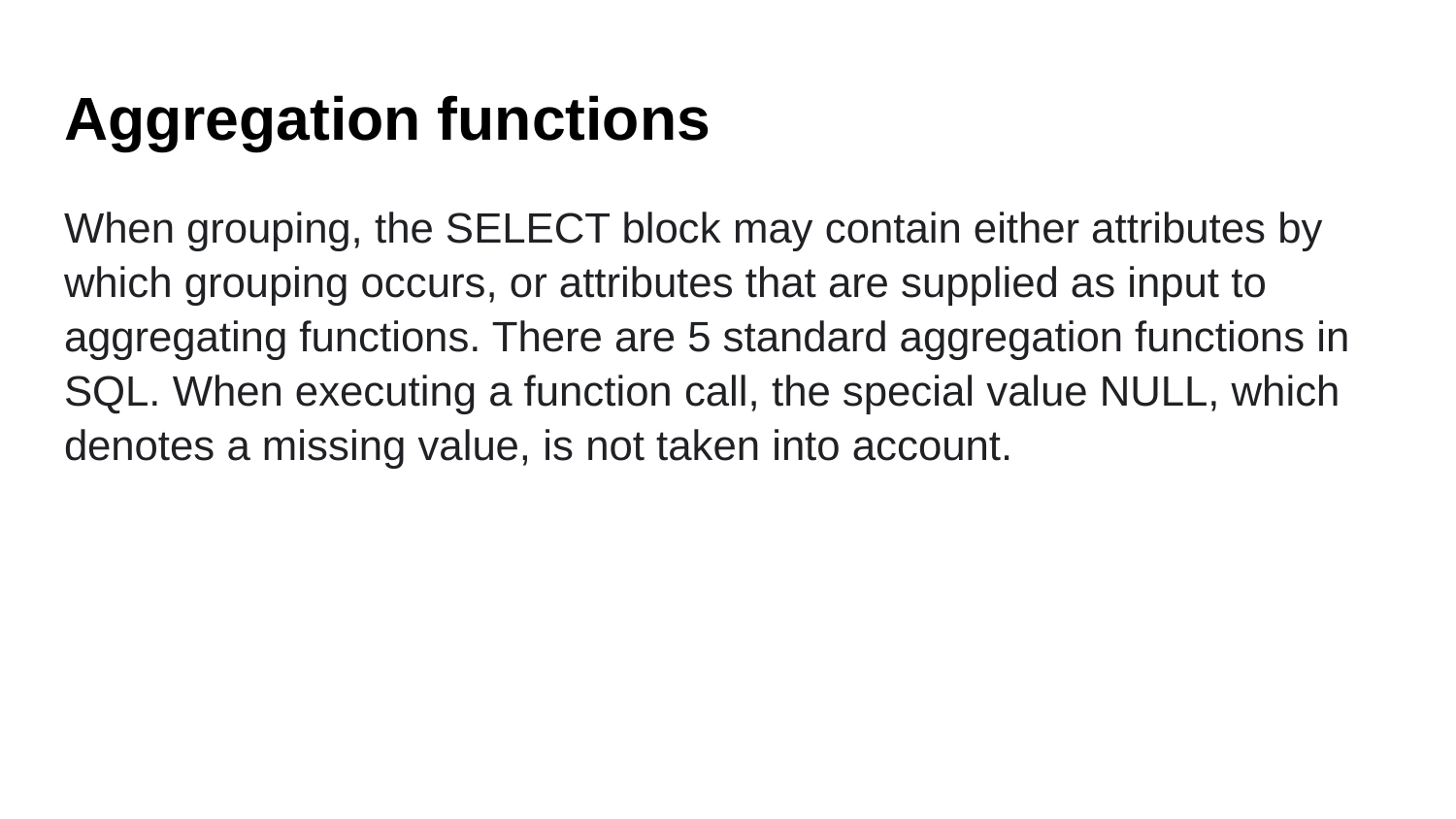

# Aggregation functions
When grouping, the SELECT block may contain either attributes by which grouping occurs, or attributes that are supplied as input to aggregating functions. There are 5 standard aggregation functions in SQL. When executing a function call, the special value NULL, which denotes a missing value, is not taken into account.